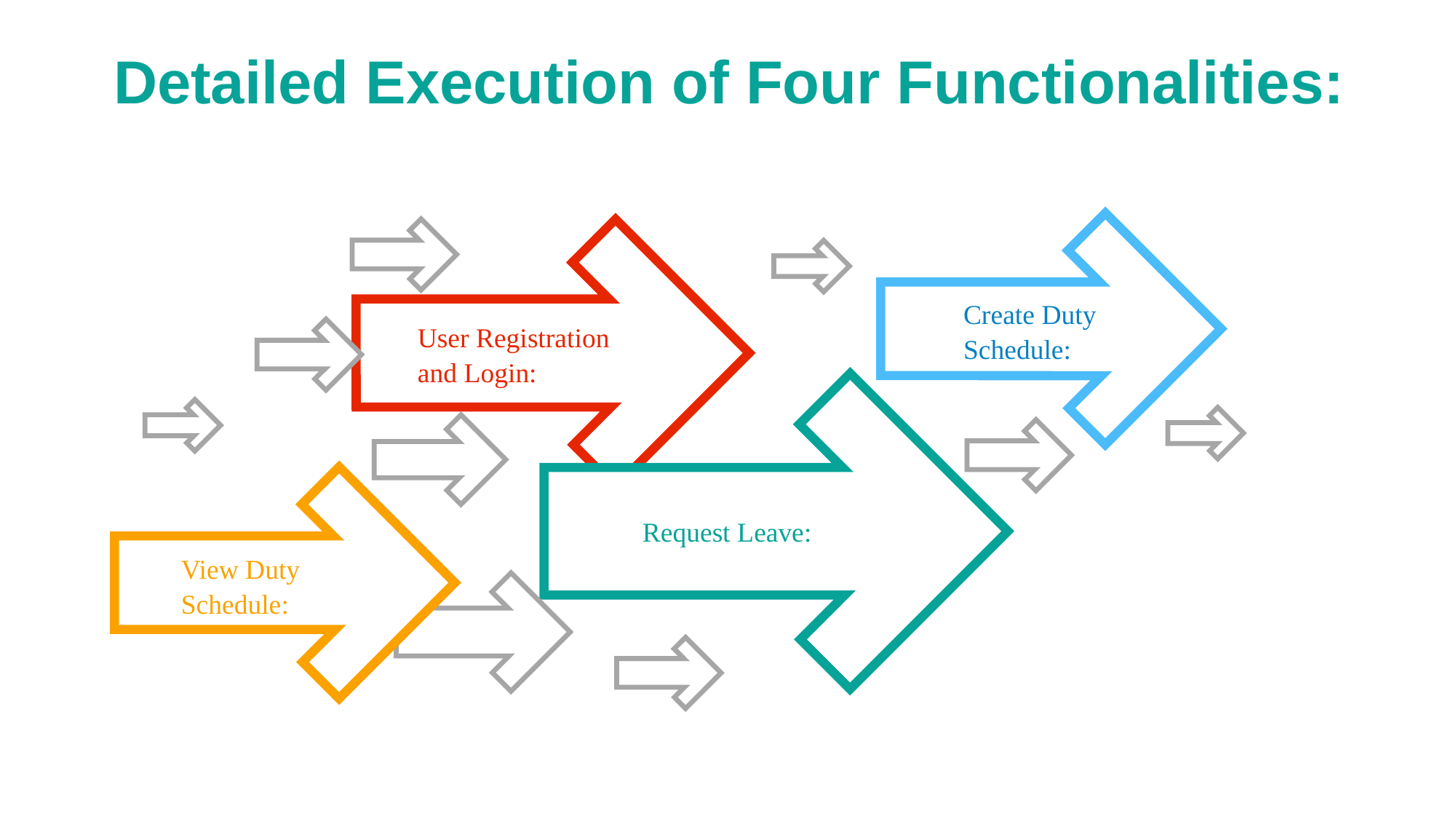

Detailed Execution of Four Functionalities:

Create Duty Schedule:

User Registration and Login:

Request Leave:
View Duty Schedule: